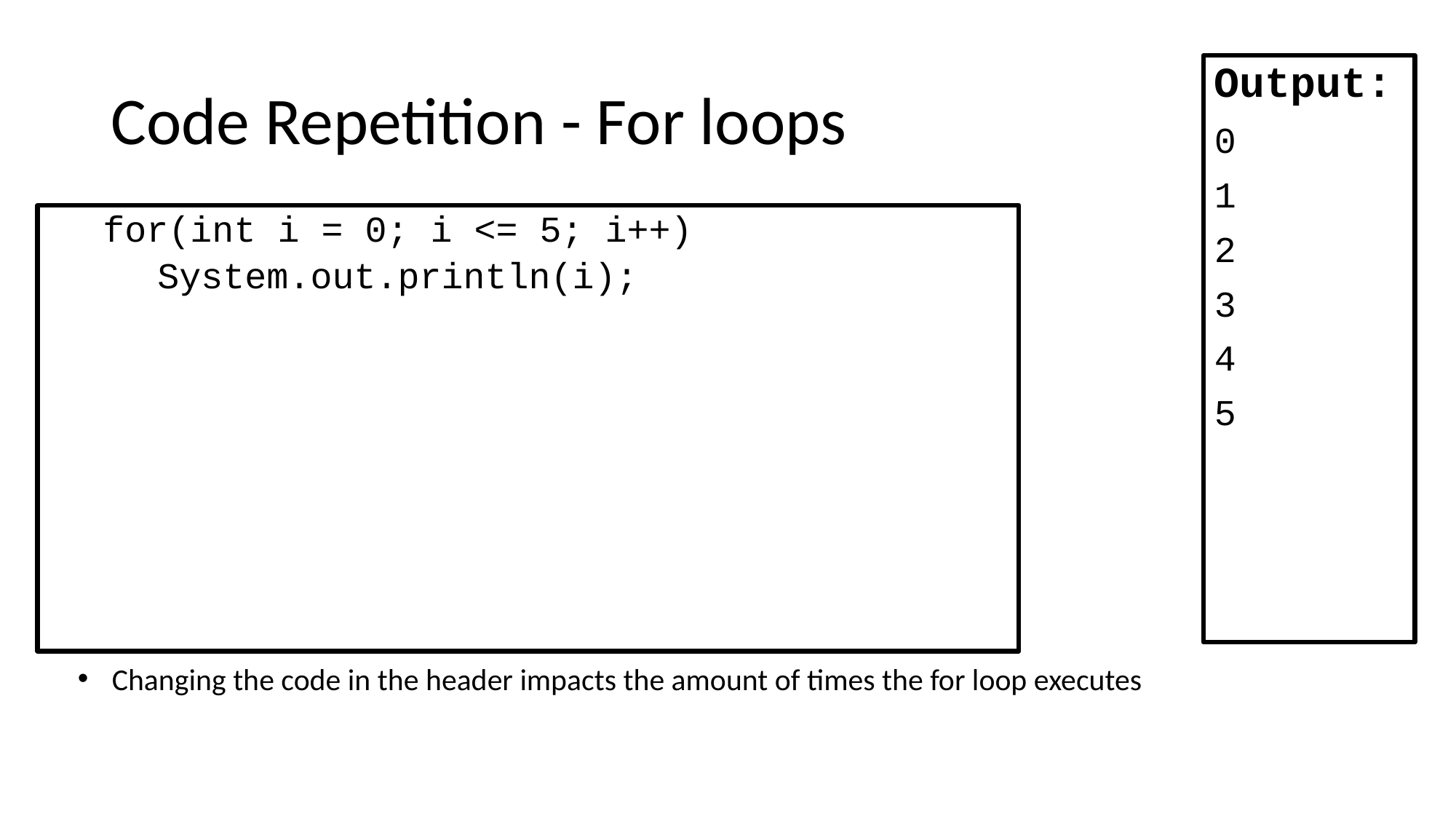

# Code Repetition - For loops
Output:
0
1
2
3
4
5
for(int i = 0; i <= 5; i++)
System.out.println(i);

Changing the code in the header impacts the amount of times the for loop executes